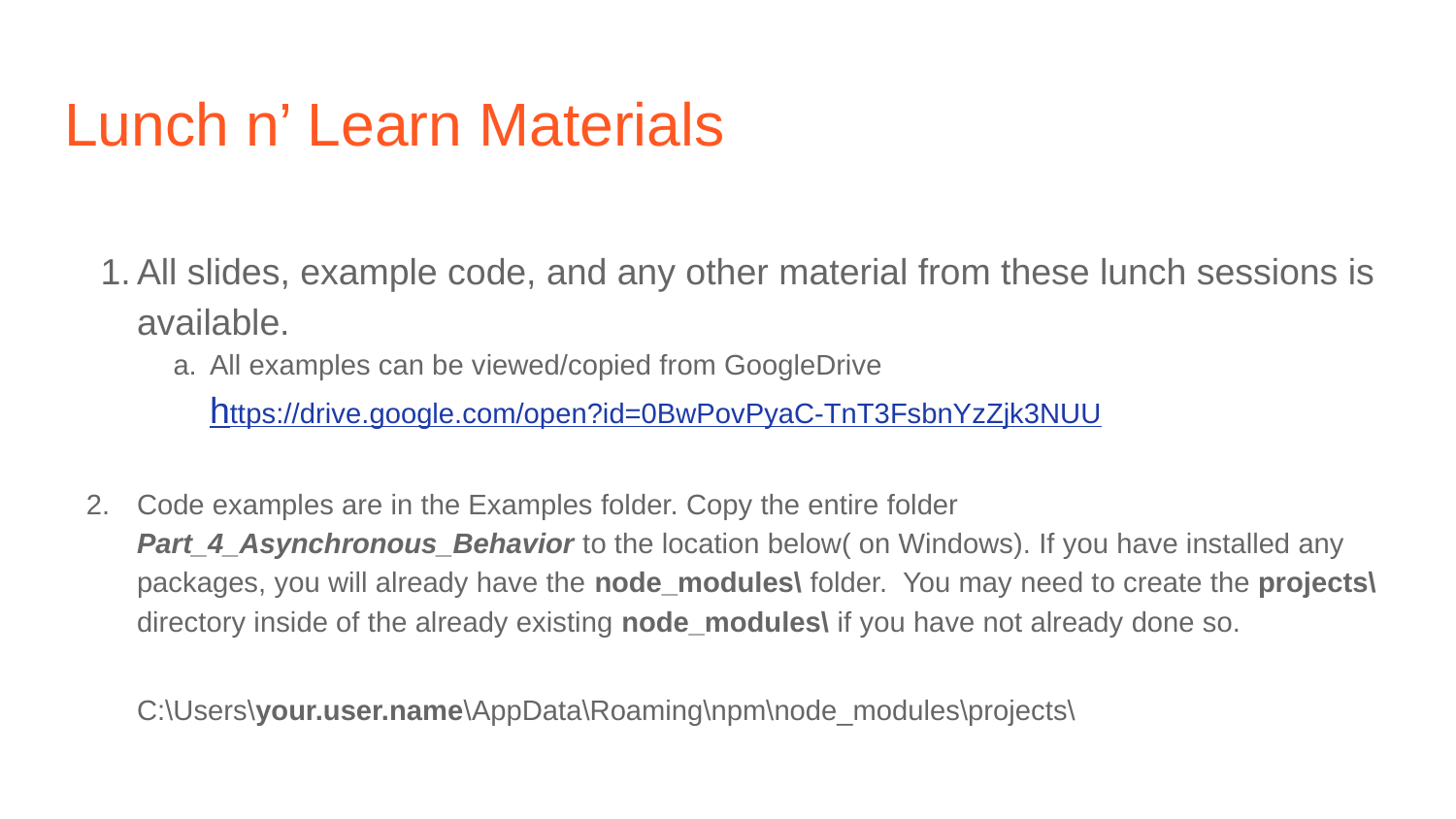

# Lunch n’ Learn Materials

All slides, example code, and any other material from these lunch sessions is available.
All examples can be viewed/copied from GoogleDrive
https://drive.google.com/open?id=0BwPovPyaC-TnT3FsbnYzZjk3NUU

Code examples are in the Examples folder. Copy the entire folder Part_4_Asynchronous_Behavior to the location below( on Windows). If you have installed any packages, you will already have the node_modules\ folder.  You may need to create the projects\ directory inside of the already existing node_modules\ if you have not already done so.

C:\Users\your.user.name\AppData\Roaming\npm\node_modules\projects\